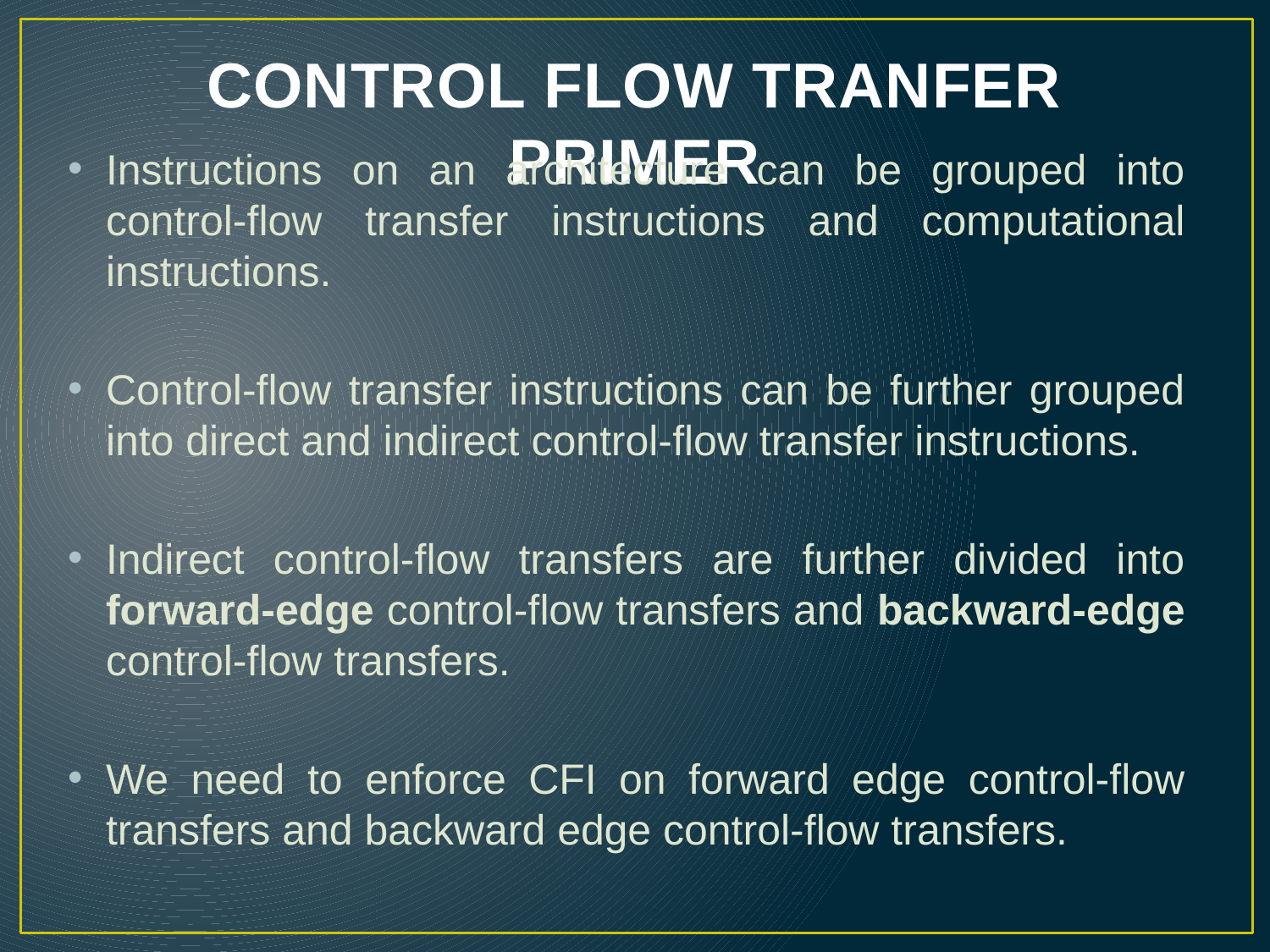

# CONTROL FLOW TRANFER PRIMER
Instructions on an architecture can be grouped into control-flow transfer instructions and computational instructions.

Control-flow transfer instructions can be further grouped into direct and indirect control-flow transfer instructions.

Indirect control-flow transfers are further divided into forward-edge control-flow transfers and backward-edge control-flow transfers.

We need to enforce CFI on forward edge control-flow transfers and backward edge control-flow transfers.